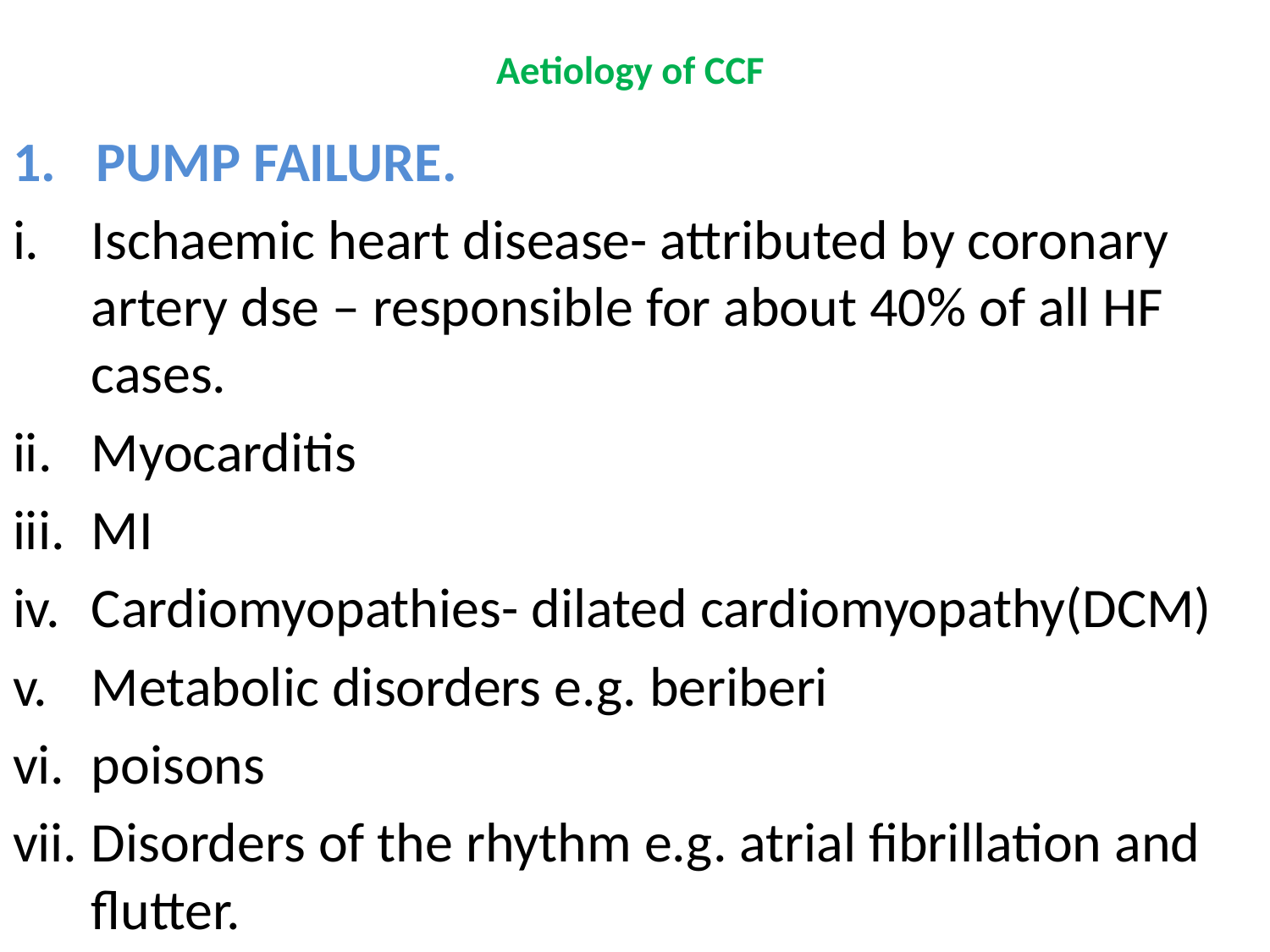

# Aetiology of CCF
 PUMP FAILURE.
Ischaemic heart disease- attributed by coronary artery dse – responsible for about 40% of all HF cases.
Myocarditis
MI
Cardiomyopathies- dilated cardiomyopathy(DCM)
Metabolic disorders e.g. beriberi
poisons
Disorders of the rhythm e.g. atrial fibrillation and flutter.